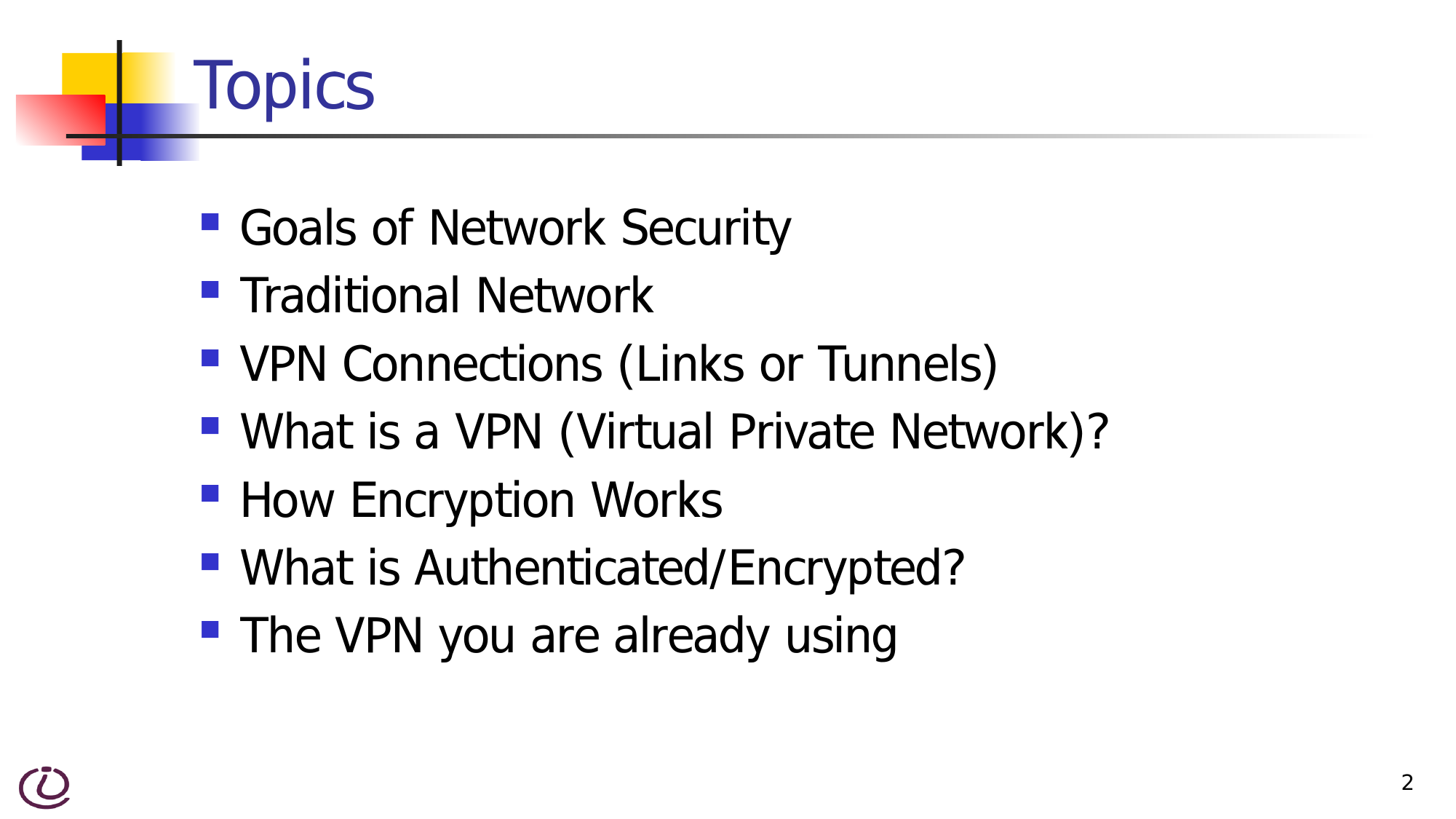

# Topics
Goals of Network Security
Traditional Network
VPN Connections (Links or Tunnels)
What is a VPN (Virtual Private Network)?
How Encryption Works
What is Authenticated/Encrypted?
The VPN you are already using
2